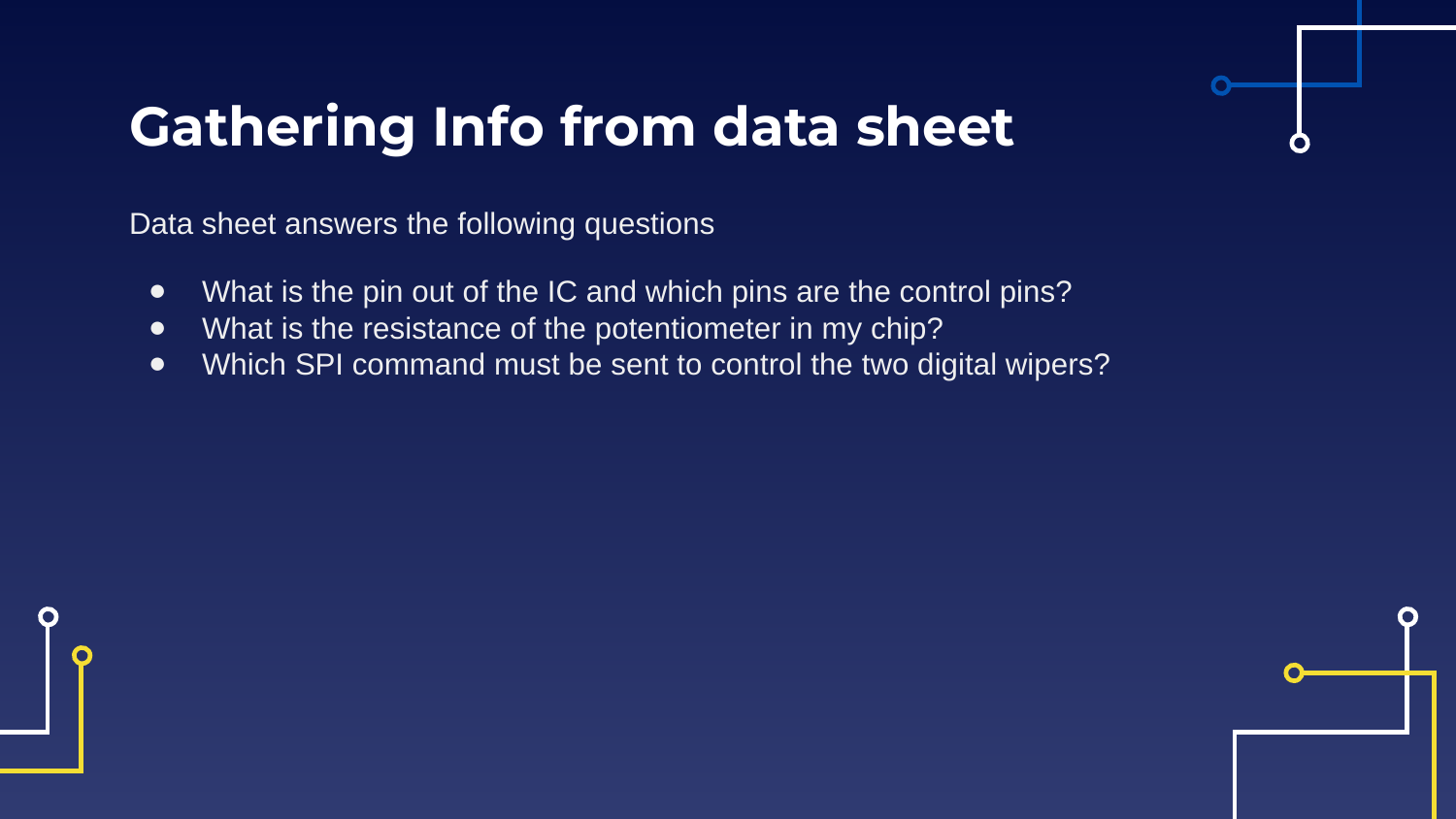

# Gathering Info from data sheet
Data sheet answers the following questions
What is the pin out of the IC and which pins are the control pins?
What is the resistance of the potentiometer in my chip?
Which SPI command must be sent to control the two digital wipers?